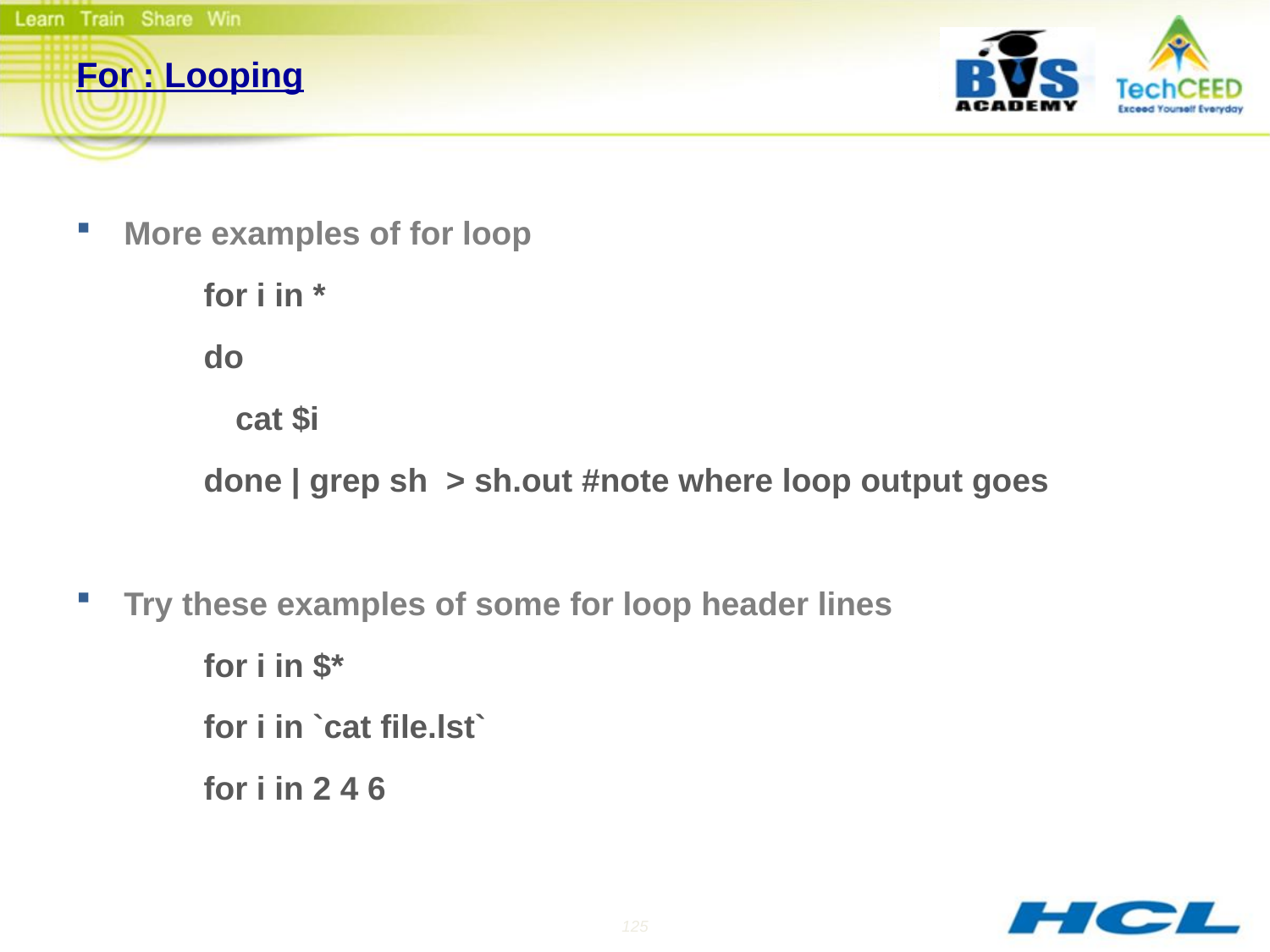

# For : Looping
More examples of for loop
for i in *
do
	cat $i
done | grep sh  > sh.out #note where loop output goes

Try these examples of some for loop header lines
for i in $*
for i in `cat file.lst`
for i in 2 4 6

125